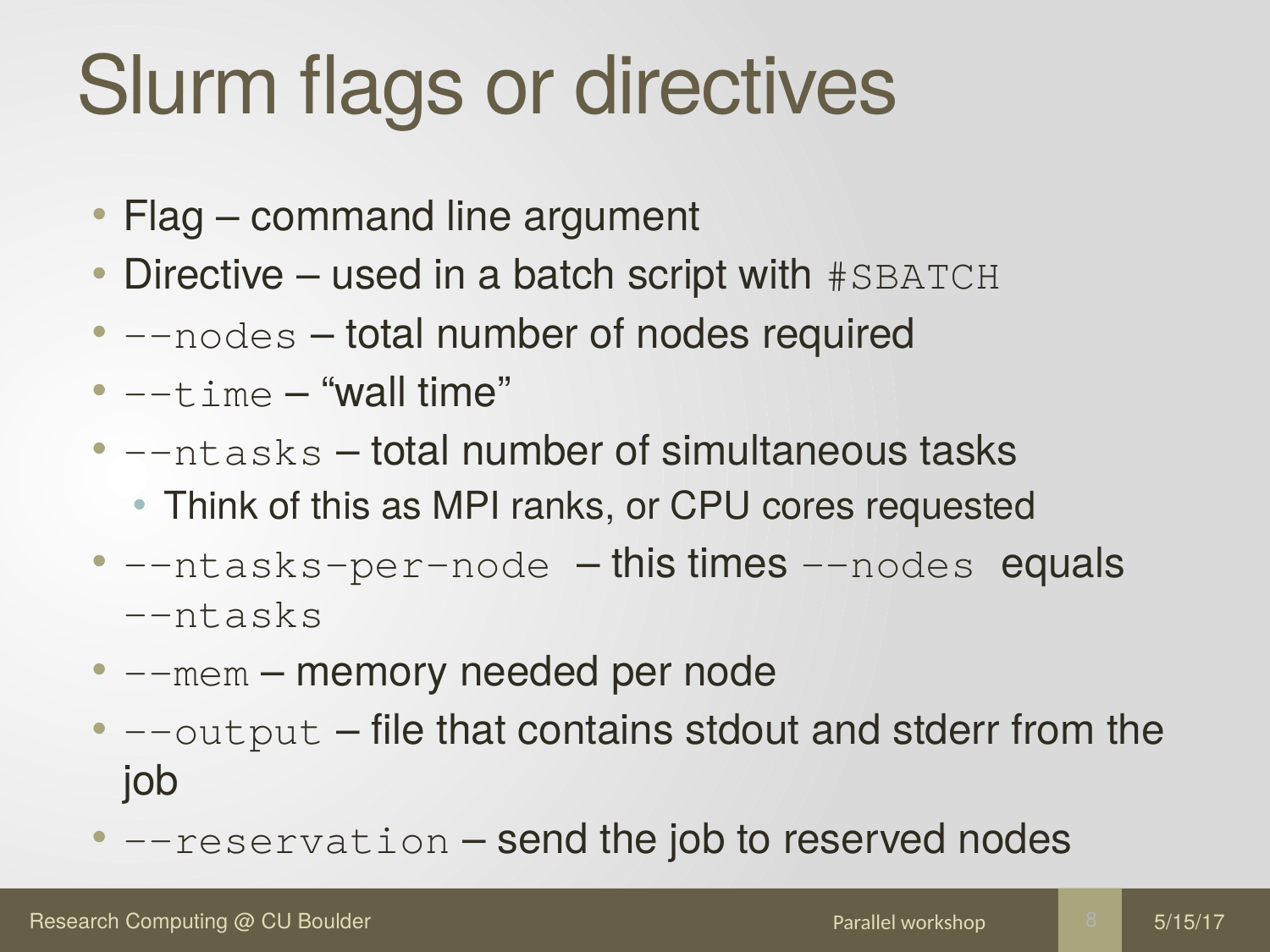

# Slurm flags or directives
Flag – command line argument
Directive – used in a batch script with #SBATCH
--nodes – total number of nodes required
--time – “wall time”
--ntasks – total number of simultaneous tasks
Think of this as MPI ranks, or CPU cores requested
--ntasks-per-node – this times --nodes equals   --ntasks
--mem – memory needed per node
--output – file that contains stdout and stderr from the job
--reservation – send the job to reserved nodes

Parallel workshop
5/15/17
8